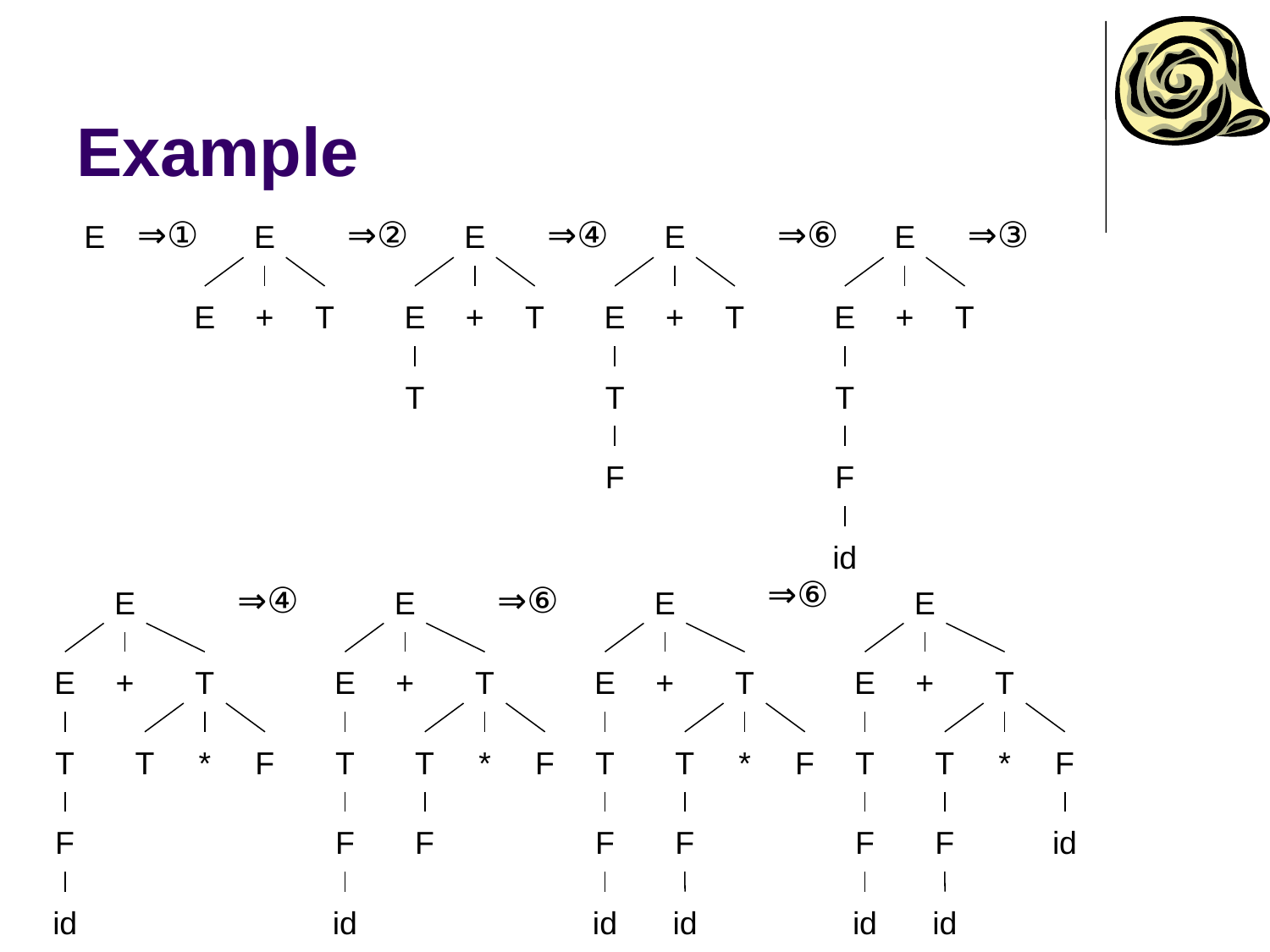

# Example
E
⇒①
E
⇒②
E
⇒④
E
⇒⑥
E
⇒③
E
+
T
E
+
T
E
+
T
E
+
T
T
T
T
F
F
id
⇒⑥
E
⇒④
E
⇒⑥
E
E
E
+
T
E
+
T
E
+
T
E
+
T
T
T
*
F
T
T
*
F
T
T
*
F
T
T
*
F
F
F
F
id
F
F
F
F
id
id
id
id
id
id